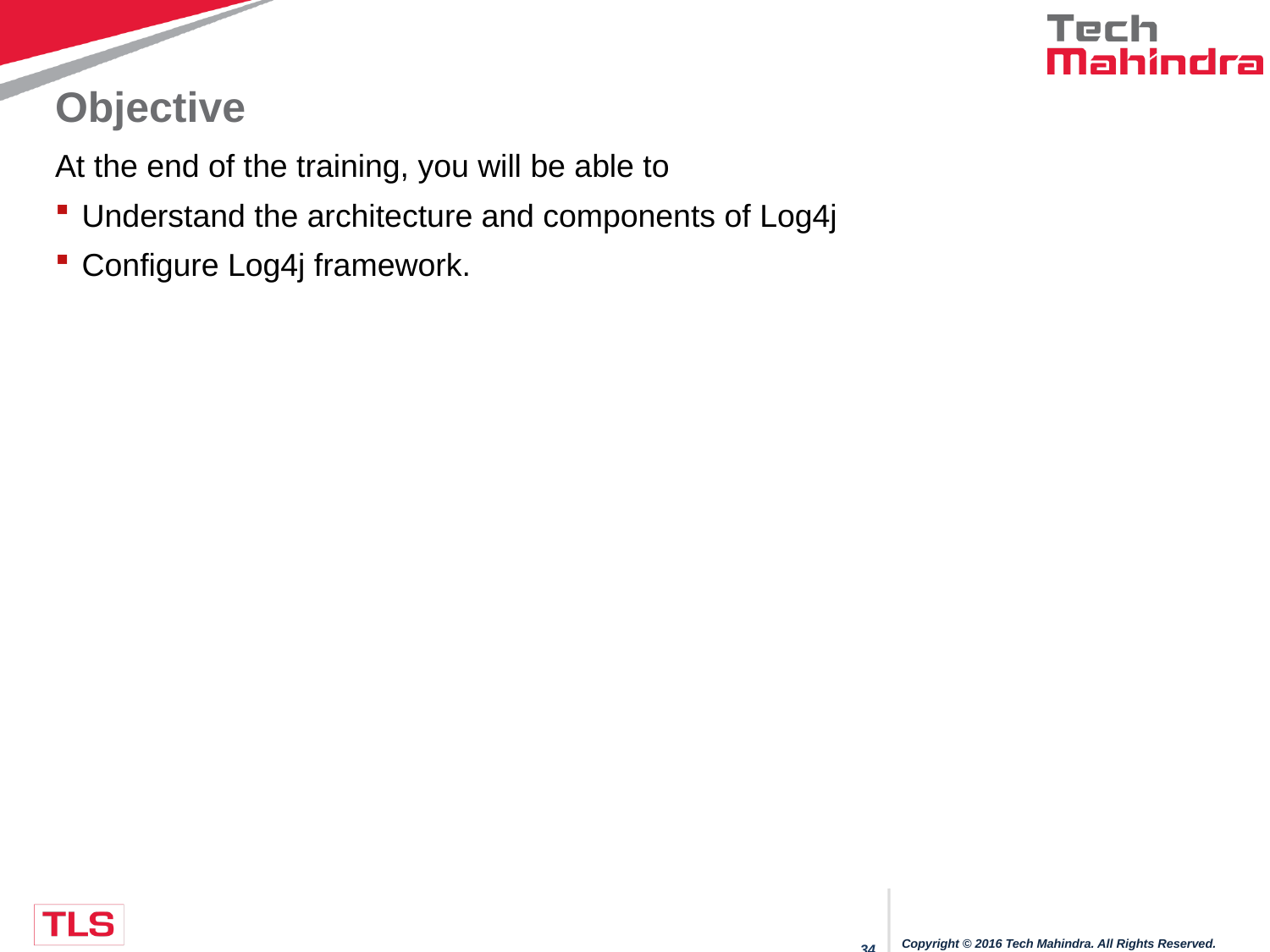

# Objective

At the end of the training, you will be able to
Understand the architecture and components of Log4j
Configure Log4j framework.

Copyright © 2016 Tech Mahindra. All Rights Reserved.